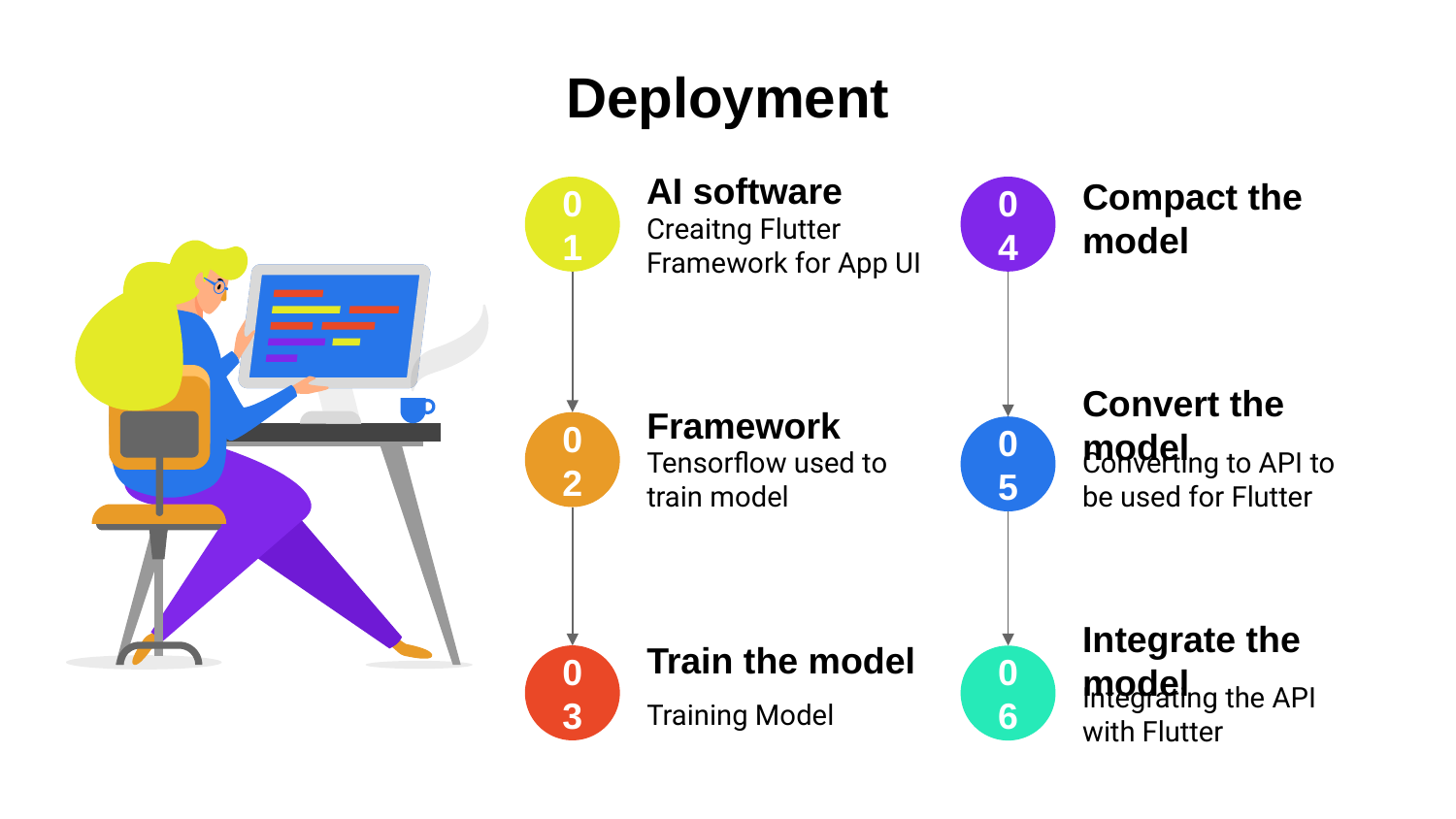

# Deployment
AI software
Creaitng Flutter Framework for App UI
01
04
Compact the model

Convert the model
Converting to API to be used for Flutter
05
Framework
Tensorflow used to train model
02
Train the model
Training Model
03
Integrate the model
Integrating the API with Flutter
06